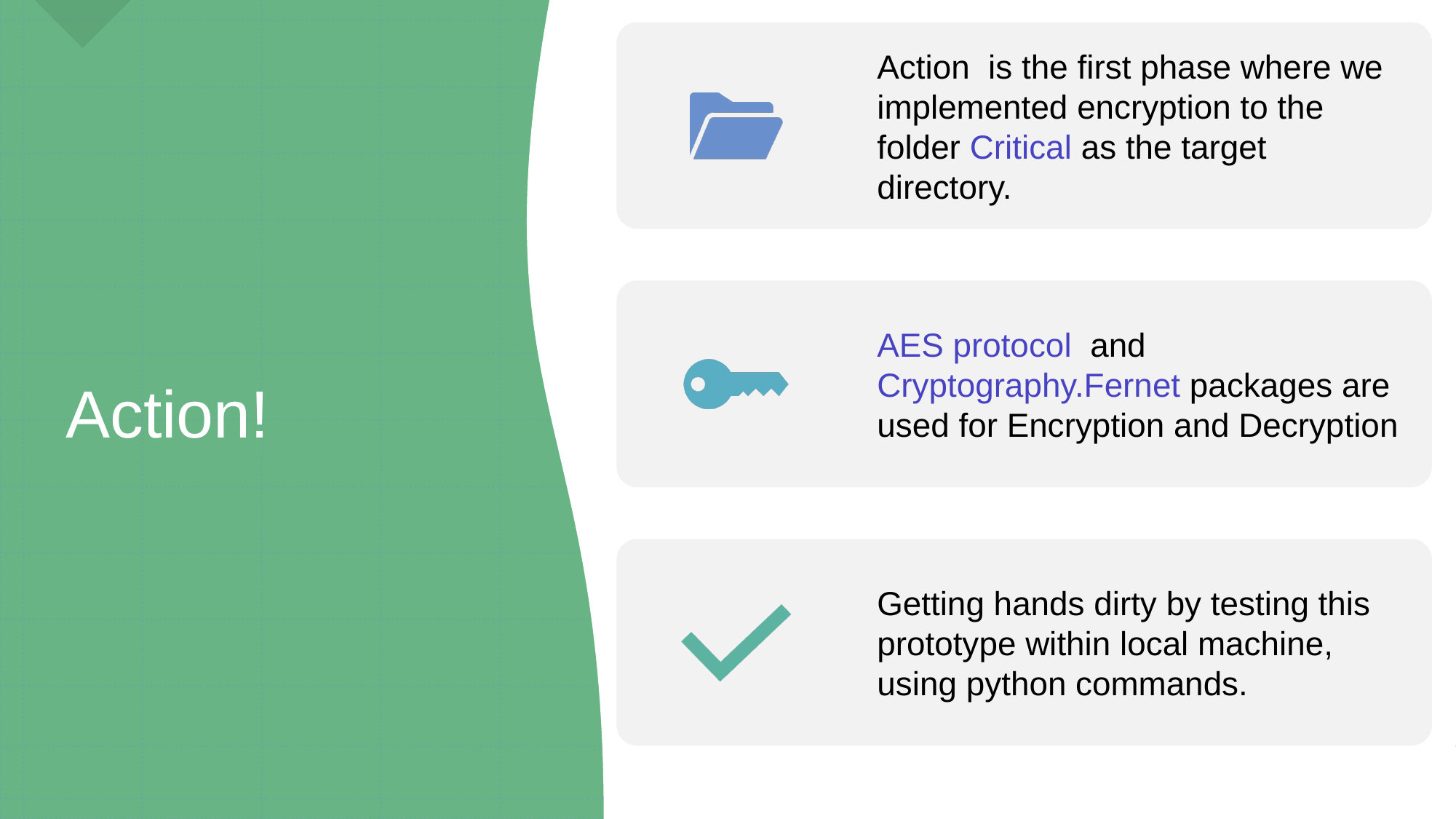

Action  is the first phase where we implemented encryption to the folder Critical as the target directory.
AES protocol  and Cryptography.Fernet packages are used for Encryption and Decryption
Getting hands dirty by testing this prototype within local machine, using python commands.
# Action!